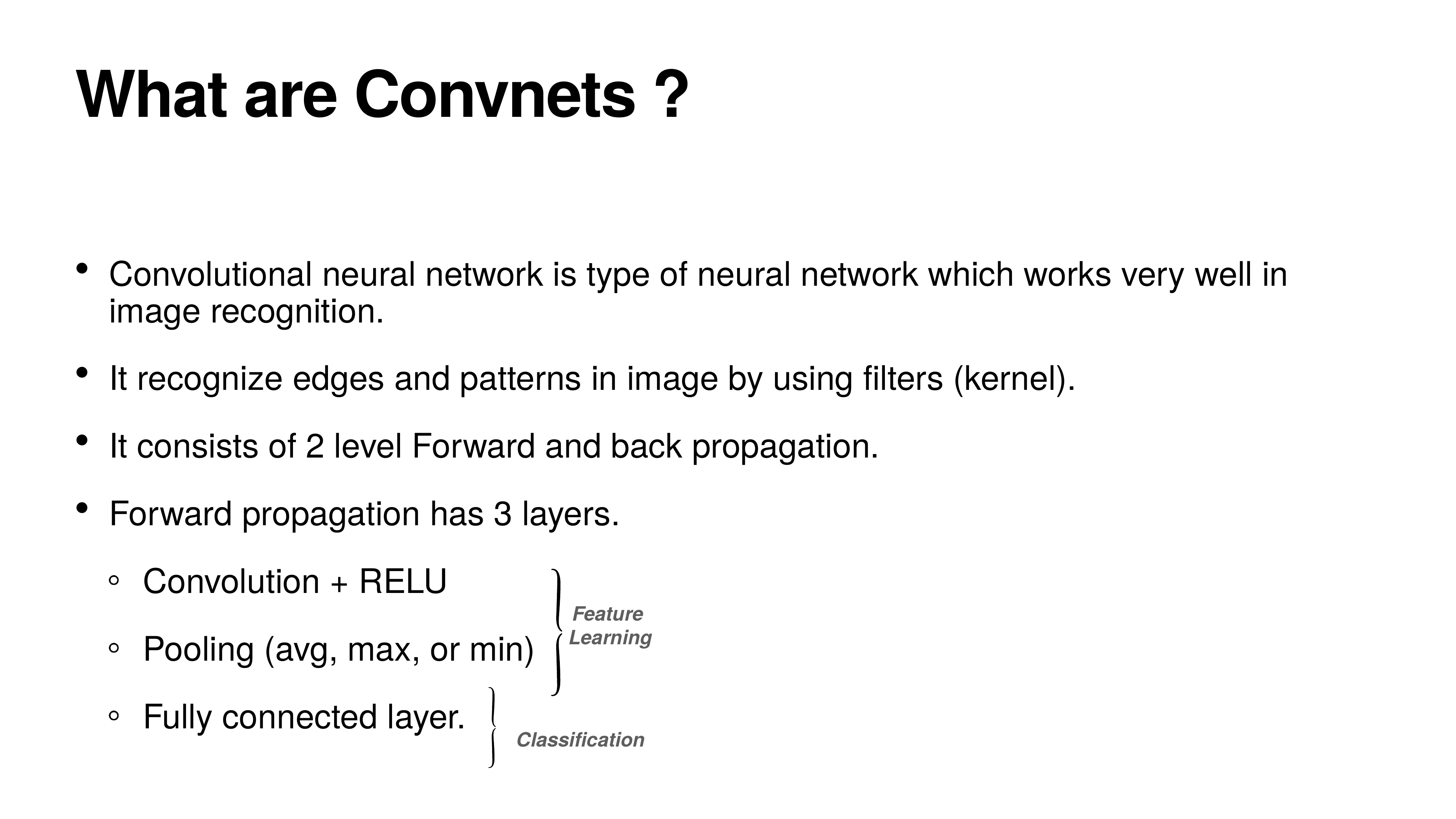

# What are Convnets ?
Convolutional neural network is type of neural network which works very well in image recognition.
It recognize edges and patterns in image by using filters (kernel).
It consists of 2 level Forward and back propagation.
Forward propagation has 3 layers.
Convolution + RELU
Pooling (avg, max, or min)
Fully connected layer.
Feature
Learning

Classification